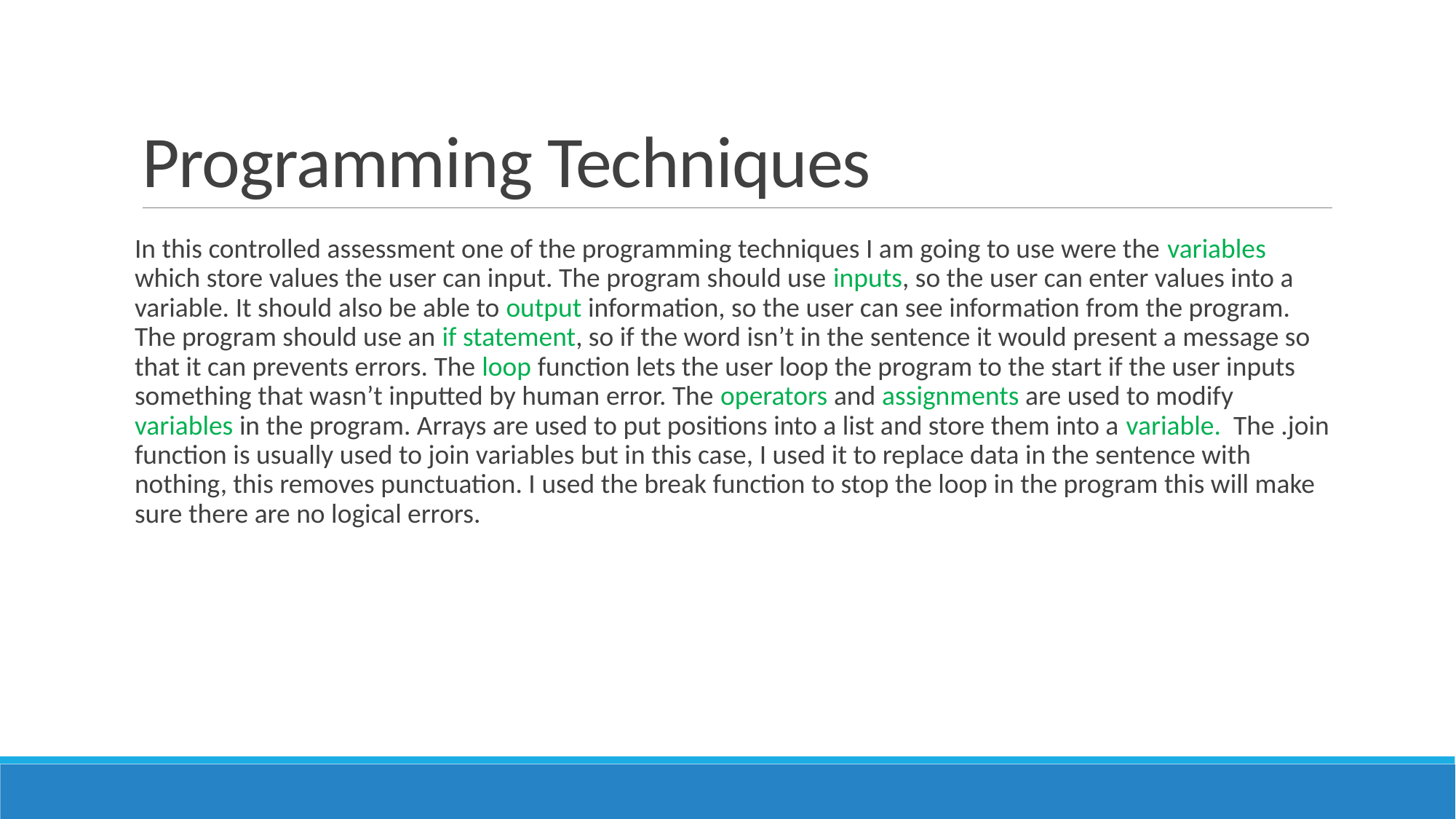

# Programming Techniques
In this controlled assessment one of the programming techniques I am going to use were the variables which store values the user can input. The program should use inputs, so the user can enter values into a variable. It should also be able to output information, so the user can see information from the program. The program should use an if statement, so if the word isn’t in the sentence it would present a message so that it can prevents errors. The loop function lets the user loop the program to the start if the user inputs something that wasn’t inputted by human error. The operators and assignments are used to modify variables in the program. Arrays are used to put positions into a list and store them into a variable.  The .join function is usually used to join variables but in this case, I used it to replace data in the sentence with nothing, this removes punctuation. I used the break function to stop the loop in the program this will make sure there are no logical errors.